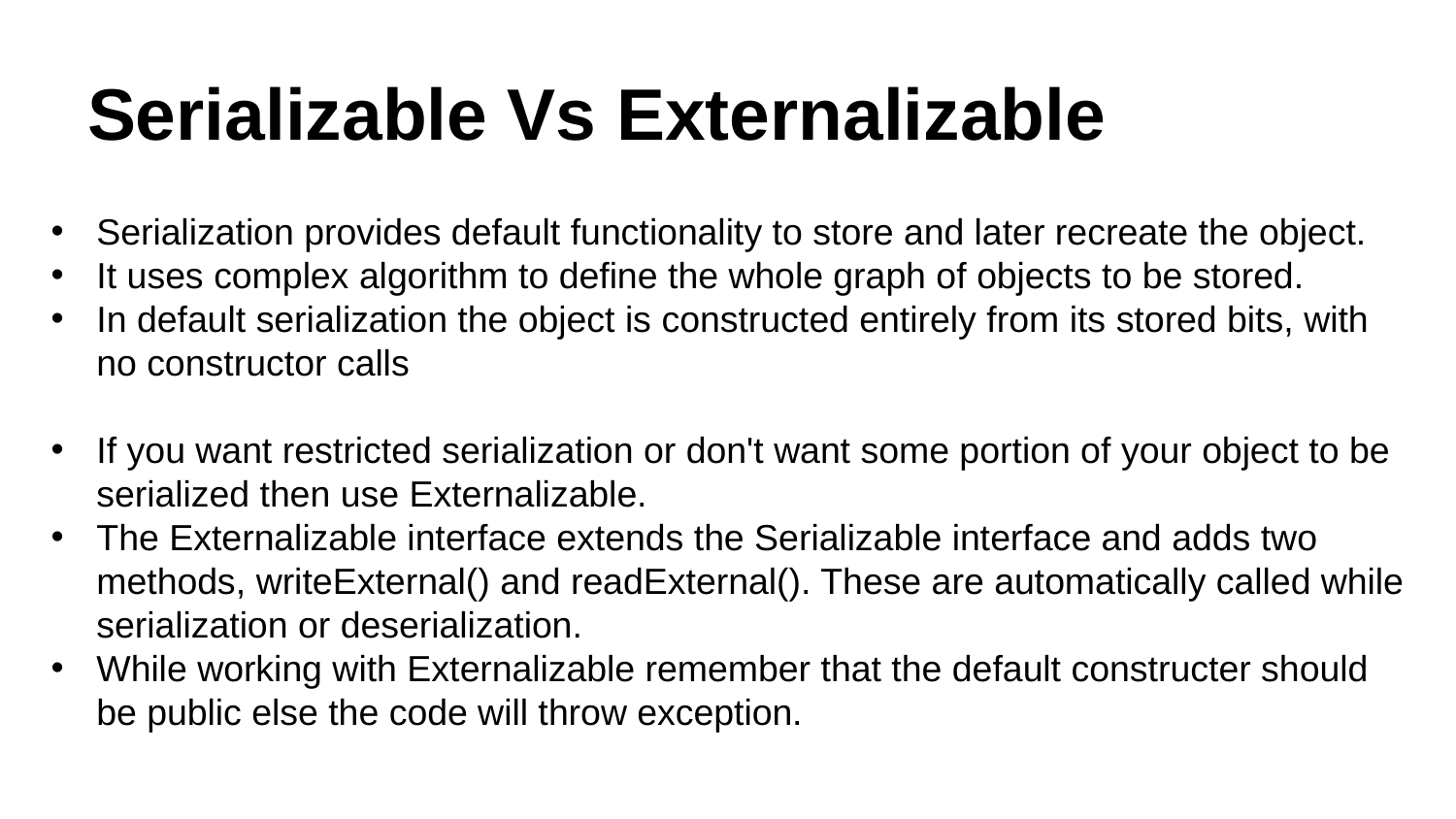

# Serializable Vs Externalizable
Serialization provides default functionality to store and later recreate the object.
It uses complex algorithm to define the whole graph of objects to be stored.
In default serialization the object is constructed entirely from its stored bits, with no constructor calls

If you want restricted serialization or don't want some portion of your object to be serialized then use Externalizable.
The Externalizable interface extends the Serializable interface and adds two methods, writeExternal() and readExternal(). These are automatically called while serialization or deserialization.
While working with Externalizable remember that the default constructer should be public else the code will throw exception.